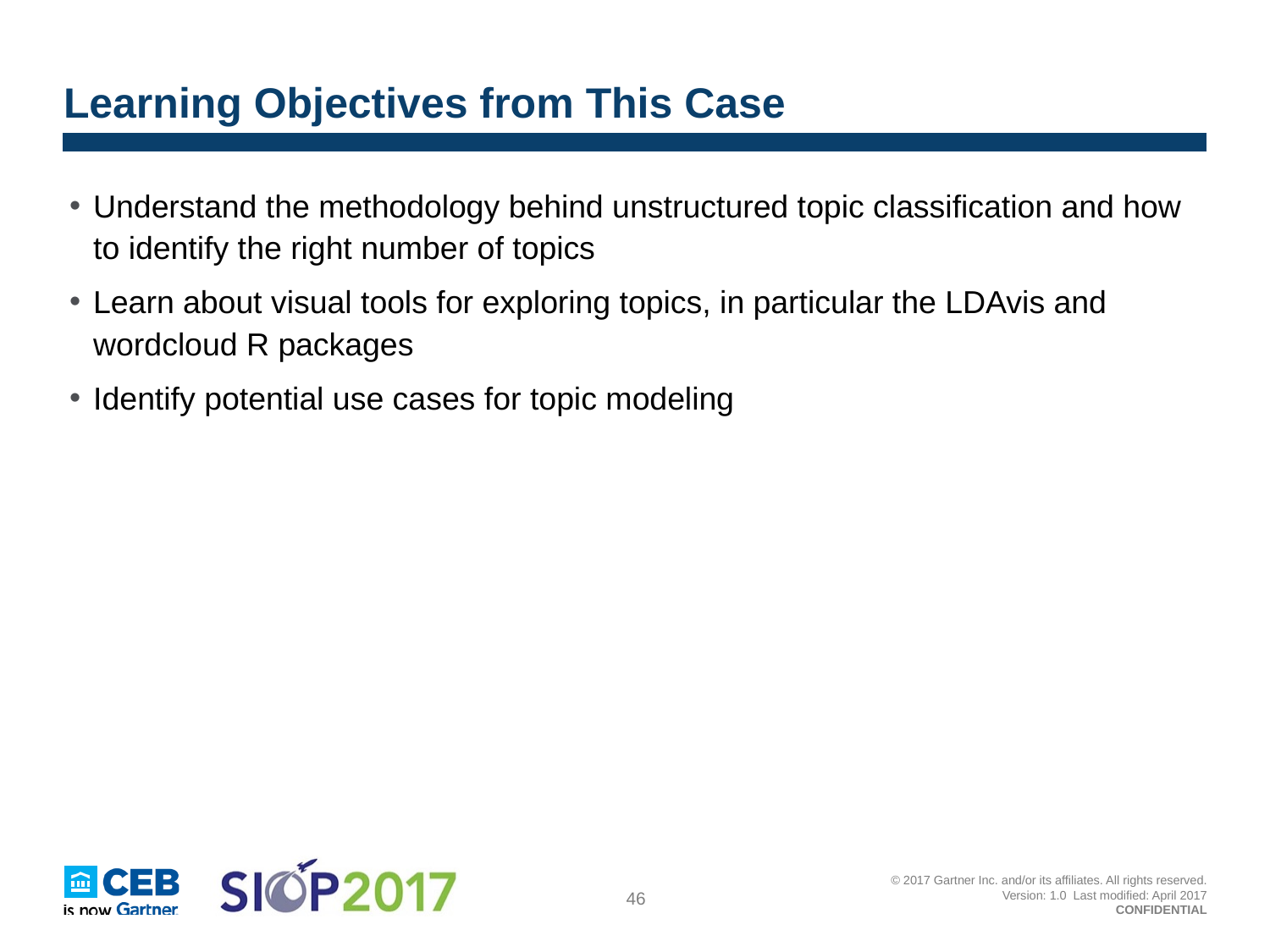

# Learning Objectives from This Case
Understand the methodology behind unstructured topic classification and how to identify the right number of topics
Learn about visual tools for exploring topics, in particular the LDAvis and wordcloud R packages
Identify potential use cases for topic modeling